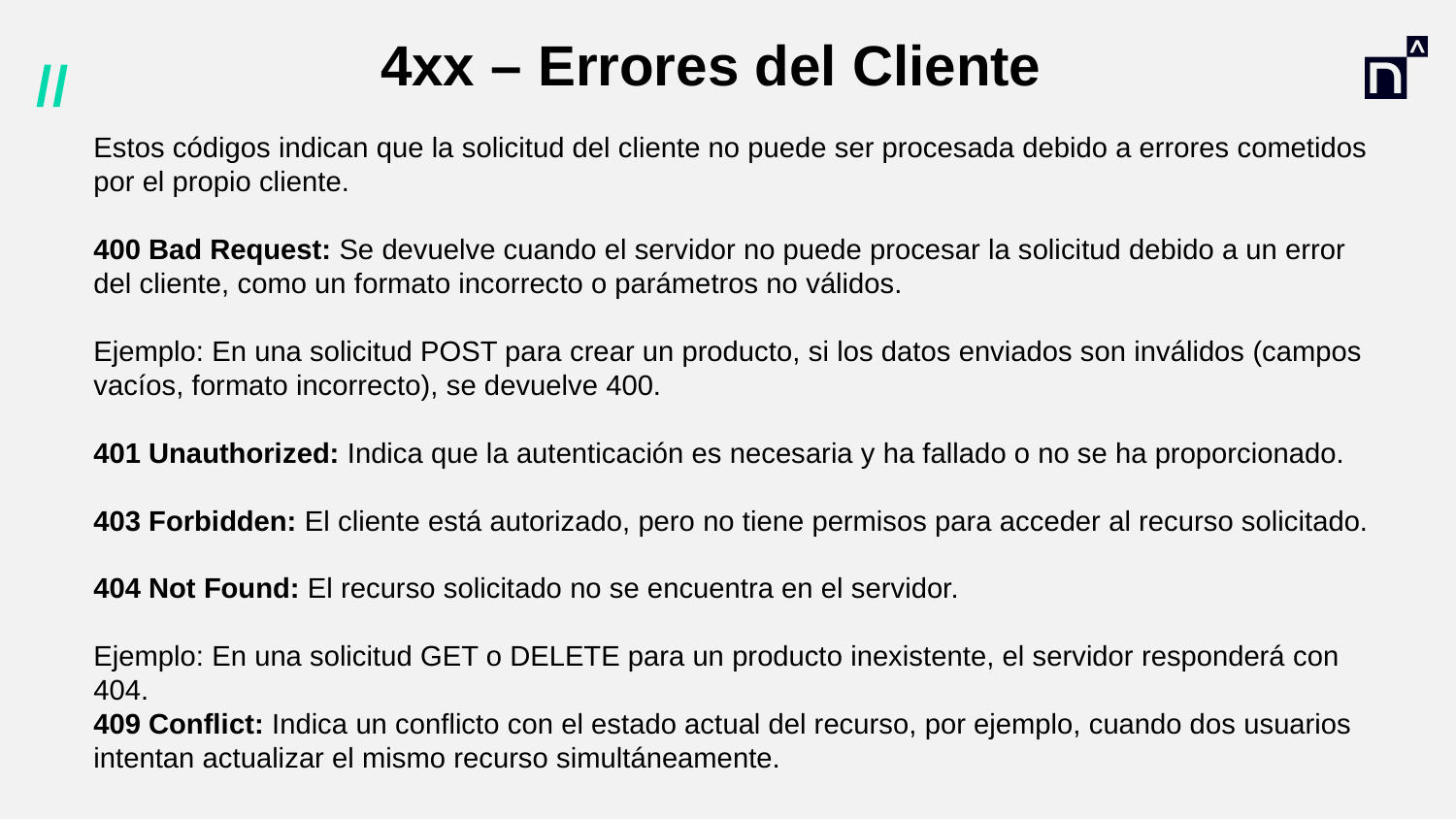

# 4xx – Errores del Cliente

Estos códigos indican que la solicitud del cliente no puede ser procesada debido a errores cometidos por el propio cliente.

400 Bad Request: Se devuelve cuando el servidor no puede procesar la solicitud debido a un error del cliente, como un formato incorrecto o parámetros no válidos.

Ejemplo: En una solicitud POST para crear un producto, si los datos enviados son inválidos (campos vacíos, formato incorrecto), se devuelve 400.

401 Unauthorized: Indica que la autenticación es necesaria y ha fallado o no se ha proporcionado.

403 Forbidden: El cliente está autorizado, pero no tiene permisos para acceder al recurso solicitado.

404 Not Found: El recurso solicitado no se encuentra en el servidor.

Ejemplo: En una solicitud GET o DELETE para un producto inexistente, el servidor responderá con 404.
409 Conflict: Indica un conflicto con el estado actual del recurso, por ejemplo, cuando dos usuarios intentan actualizar el mismo recurso simultáneamente.